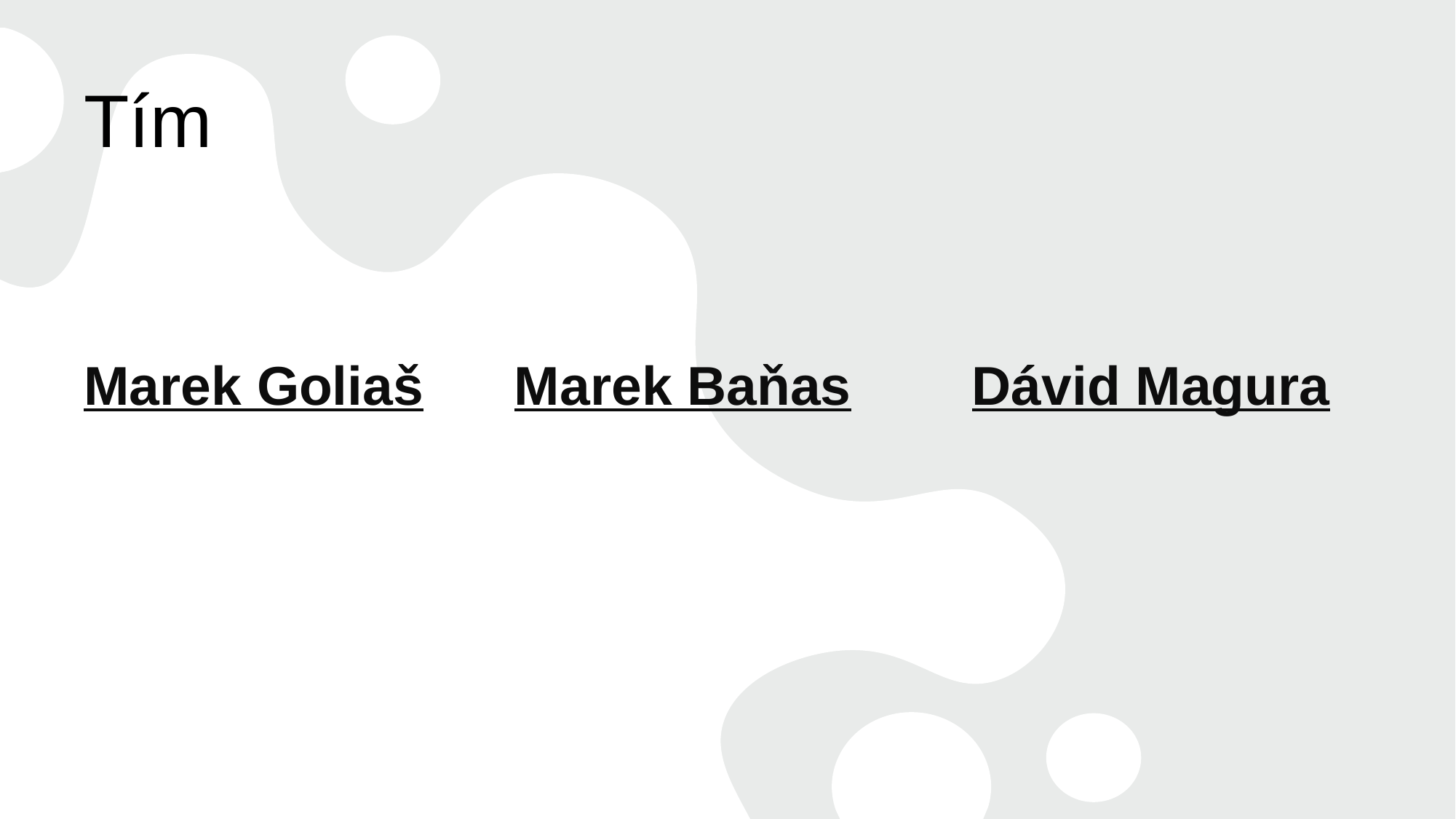

# Tím
Marek Goliaš      Marek Baňas        Dávid Magura